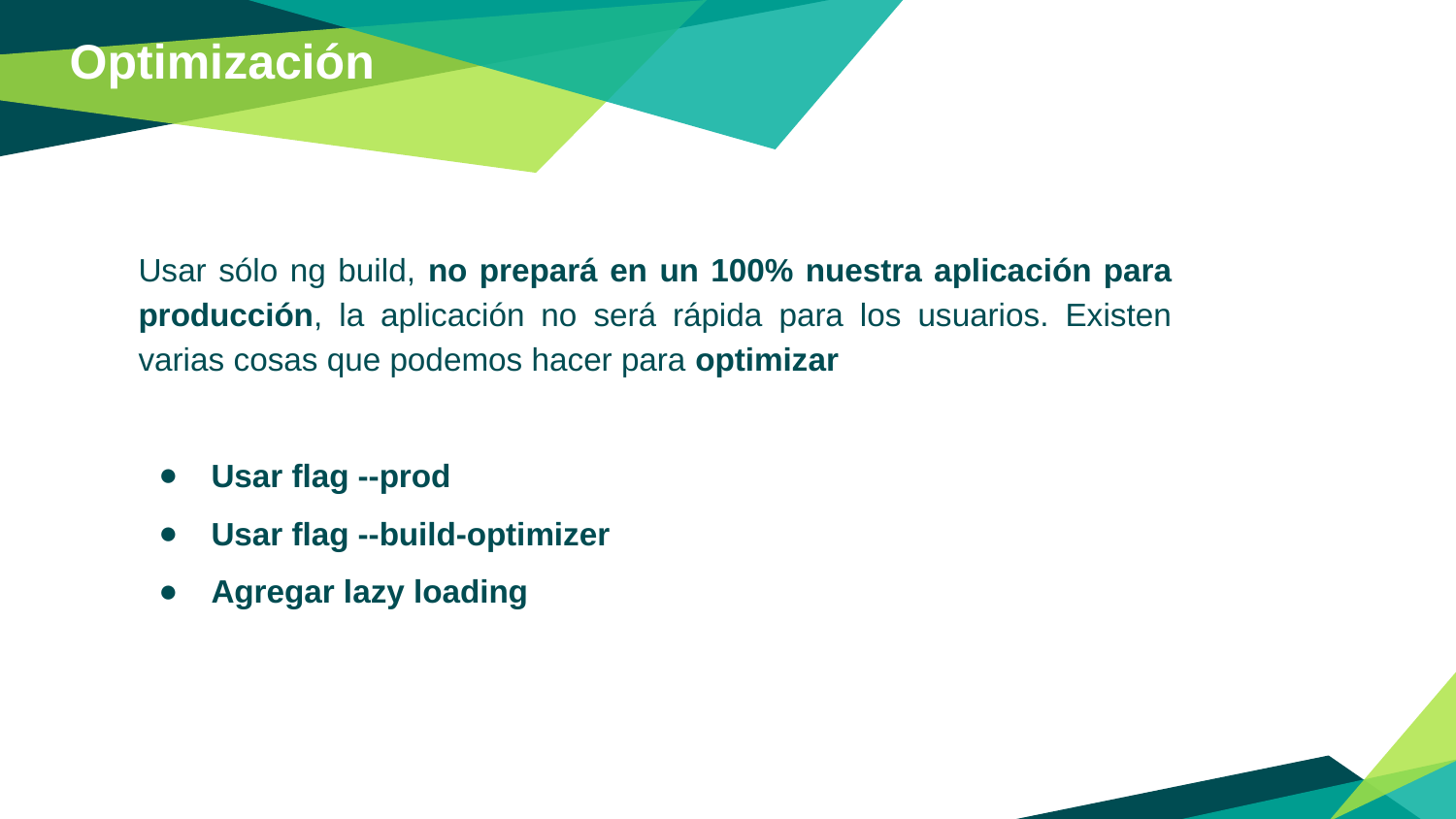

Optimización

Usar sólo ng build, no prepará en un 100% nuestra aplicación para producción, la aplicación no será rápida para los usuarios. Existen varias cosas que podemos hacer para optimizar

Usar flag --prod
Usar flag --build-optimizer
Agregar lazy loading